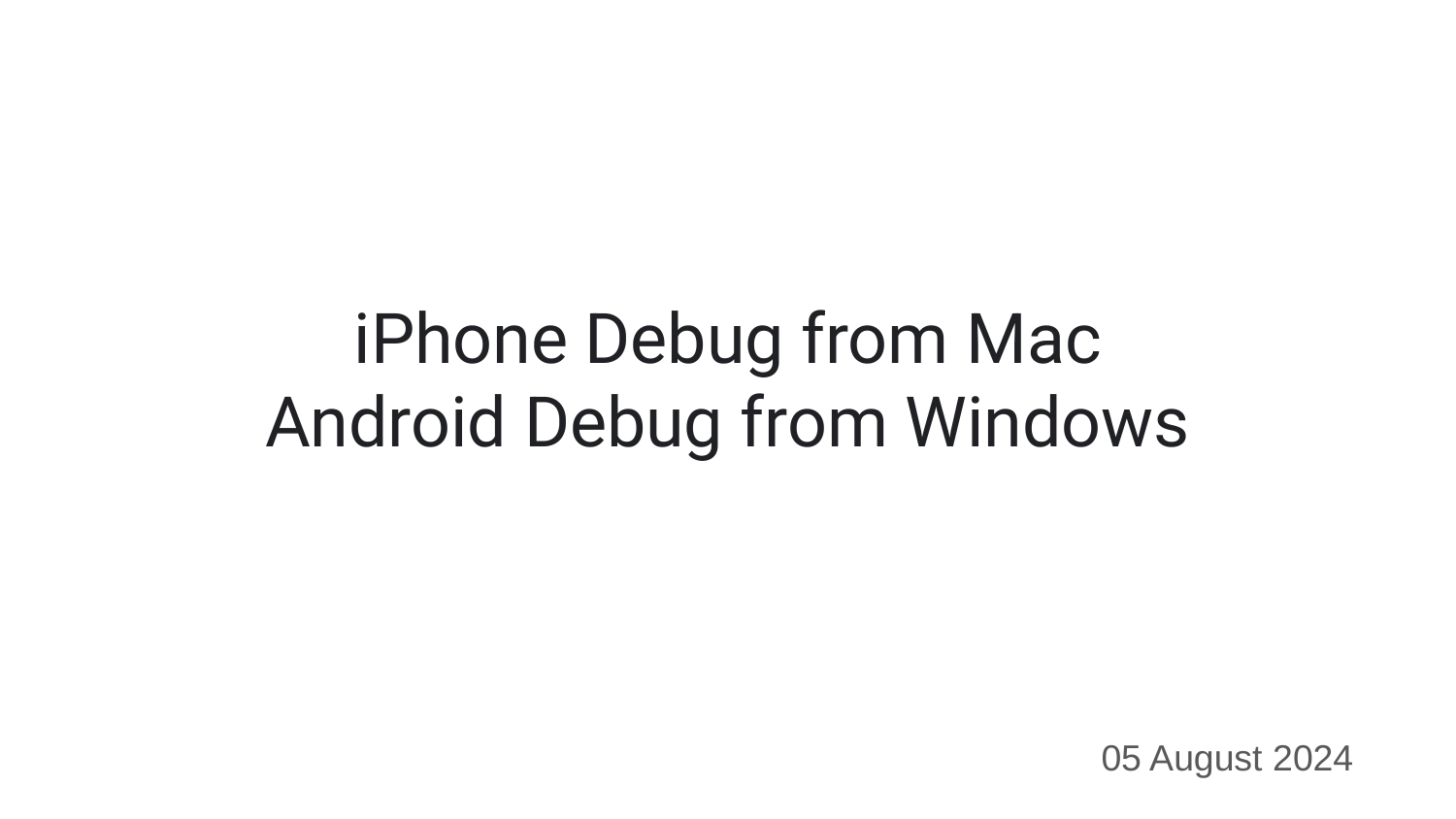

# iPhone Debug from Mac
Android Debug from Windows

05 August 2024